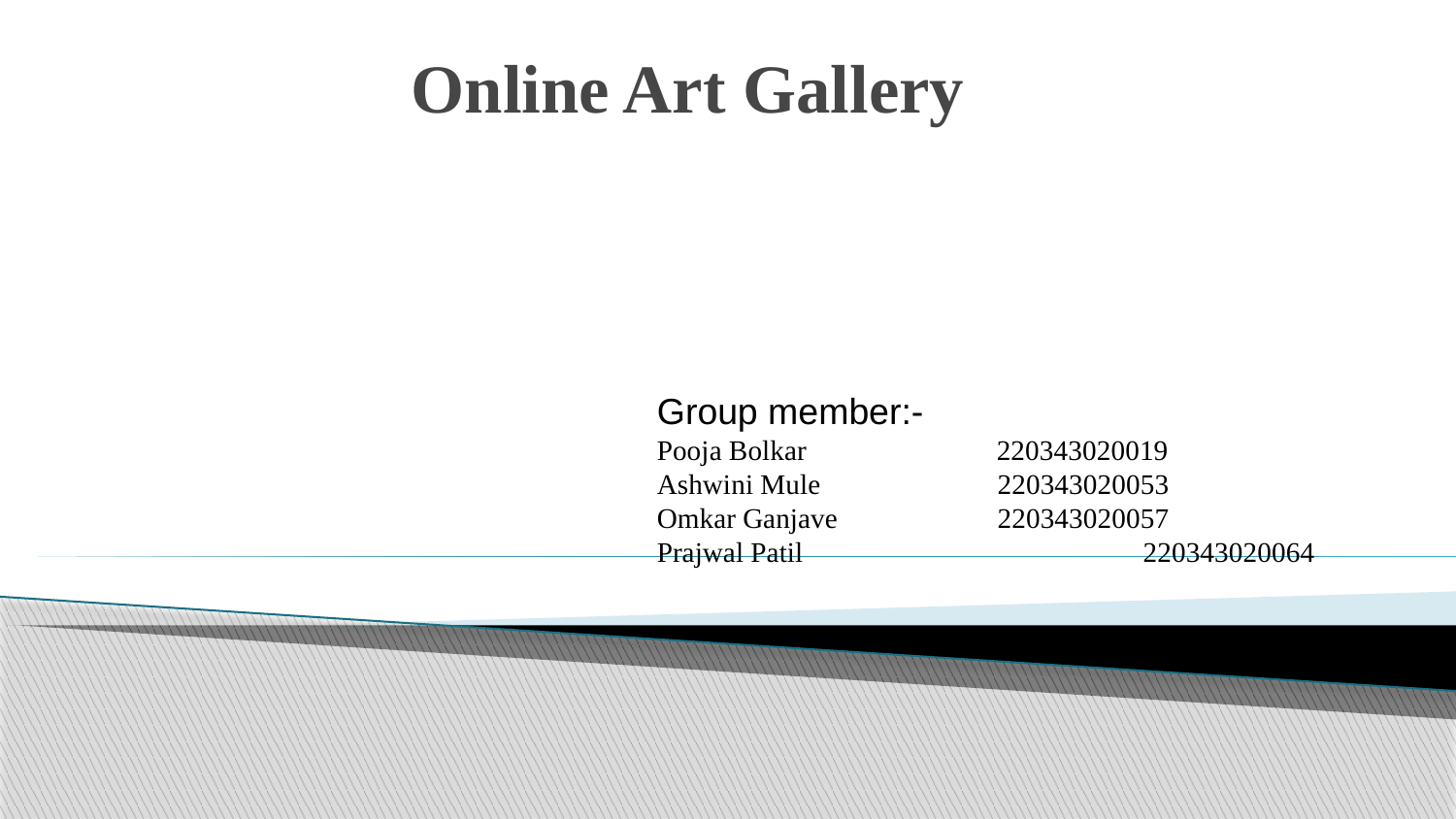

# Online Art Gallery
Group member:-
Pooja Bolkar                           220343020019
Ashwini Mule      	       220343020053
Omkar Ganjave     	       220343020057
Prajwal Patil		       220343020064